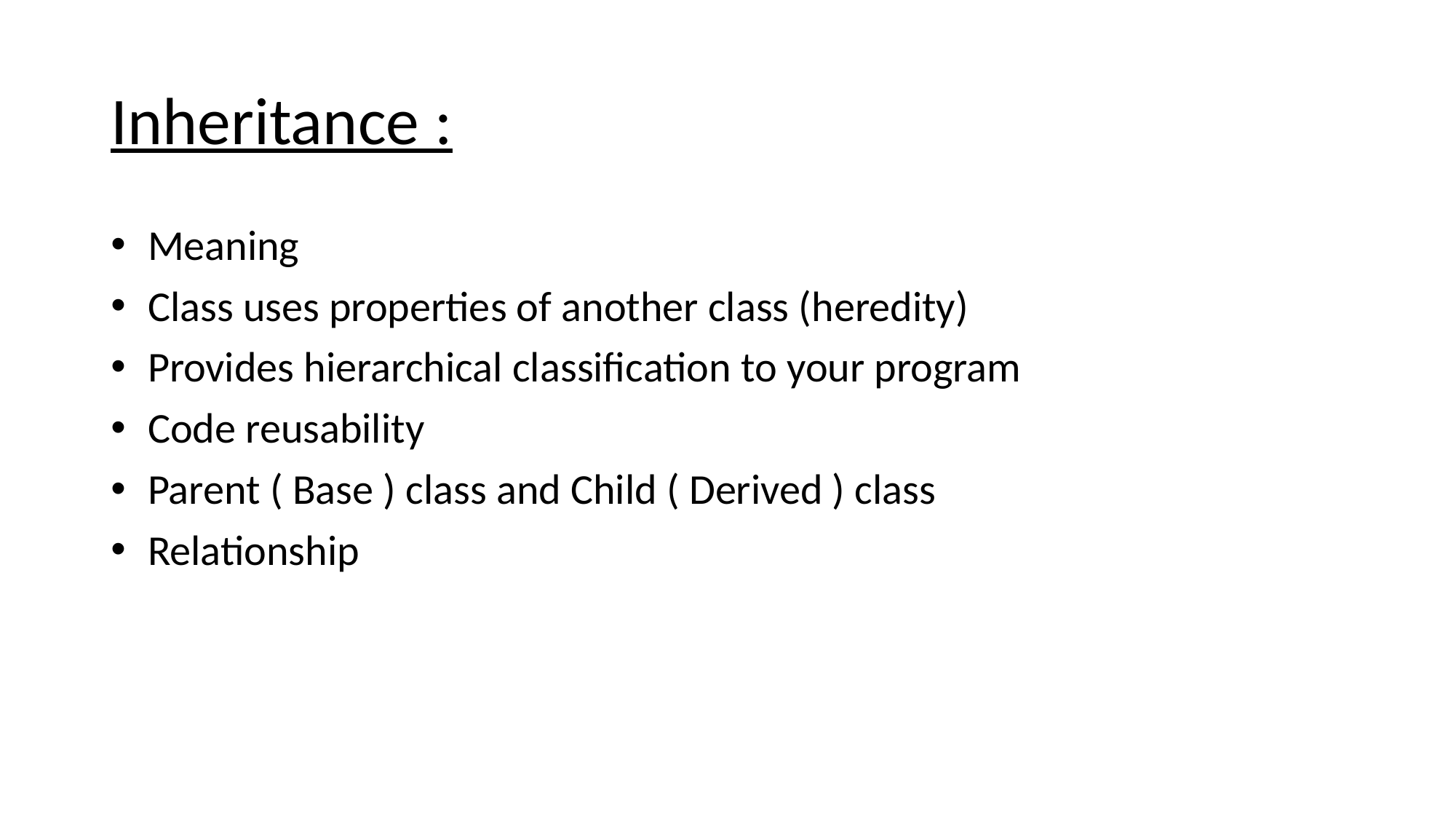

# Inheritance :
 Meaning
 Class uses properties of another class (heredity)
 Provides hierarchical classification to your program
 Code reusability
 Parent ( Base ) class and Child ( Derived ) class
 Relationship